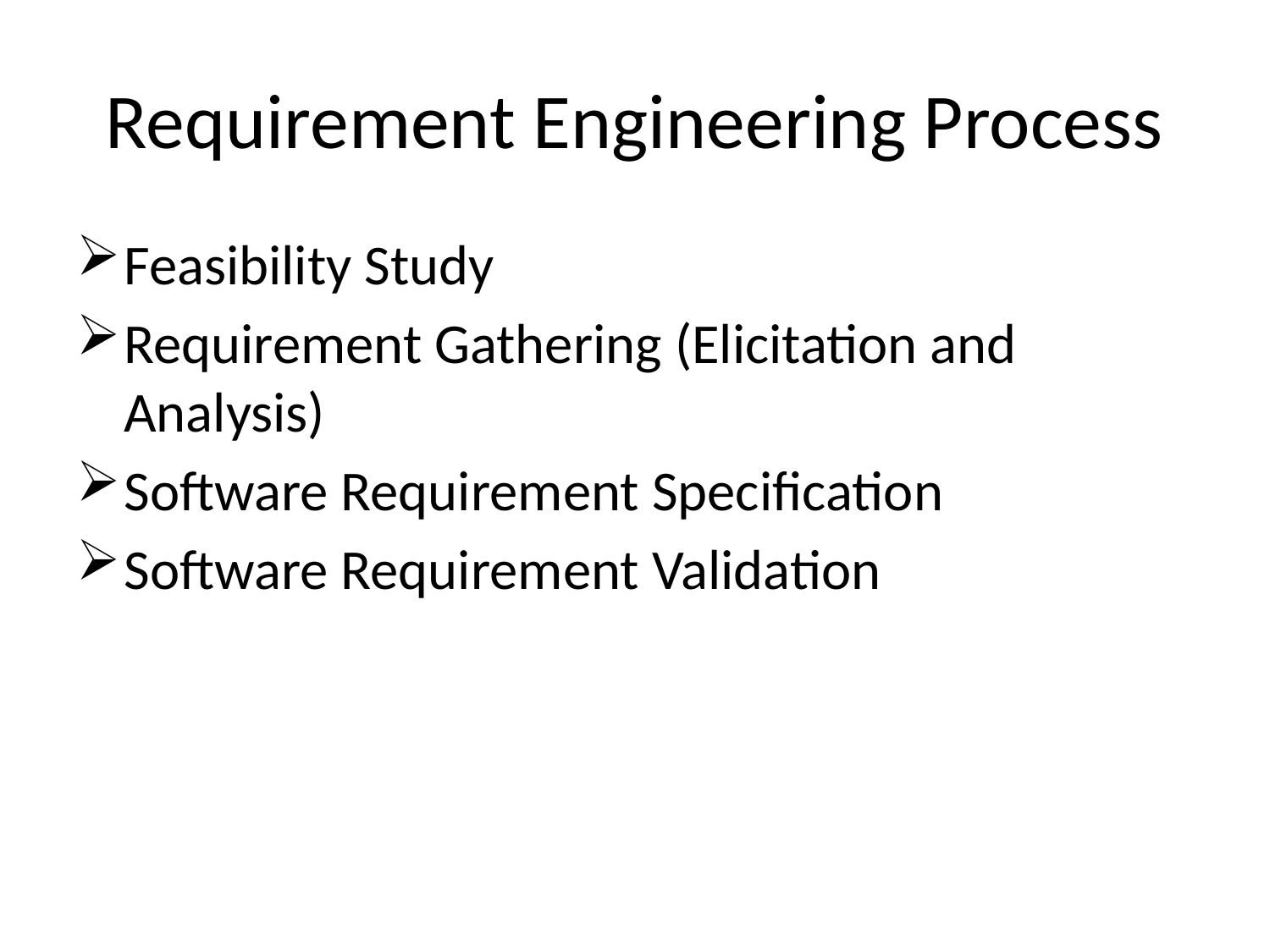

# Requirement Engineering Process
Feasibility Study
Requirement Gathering (Elicitation and Analysis)
Software Requirement Specification
Software Requirement Validation